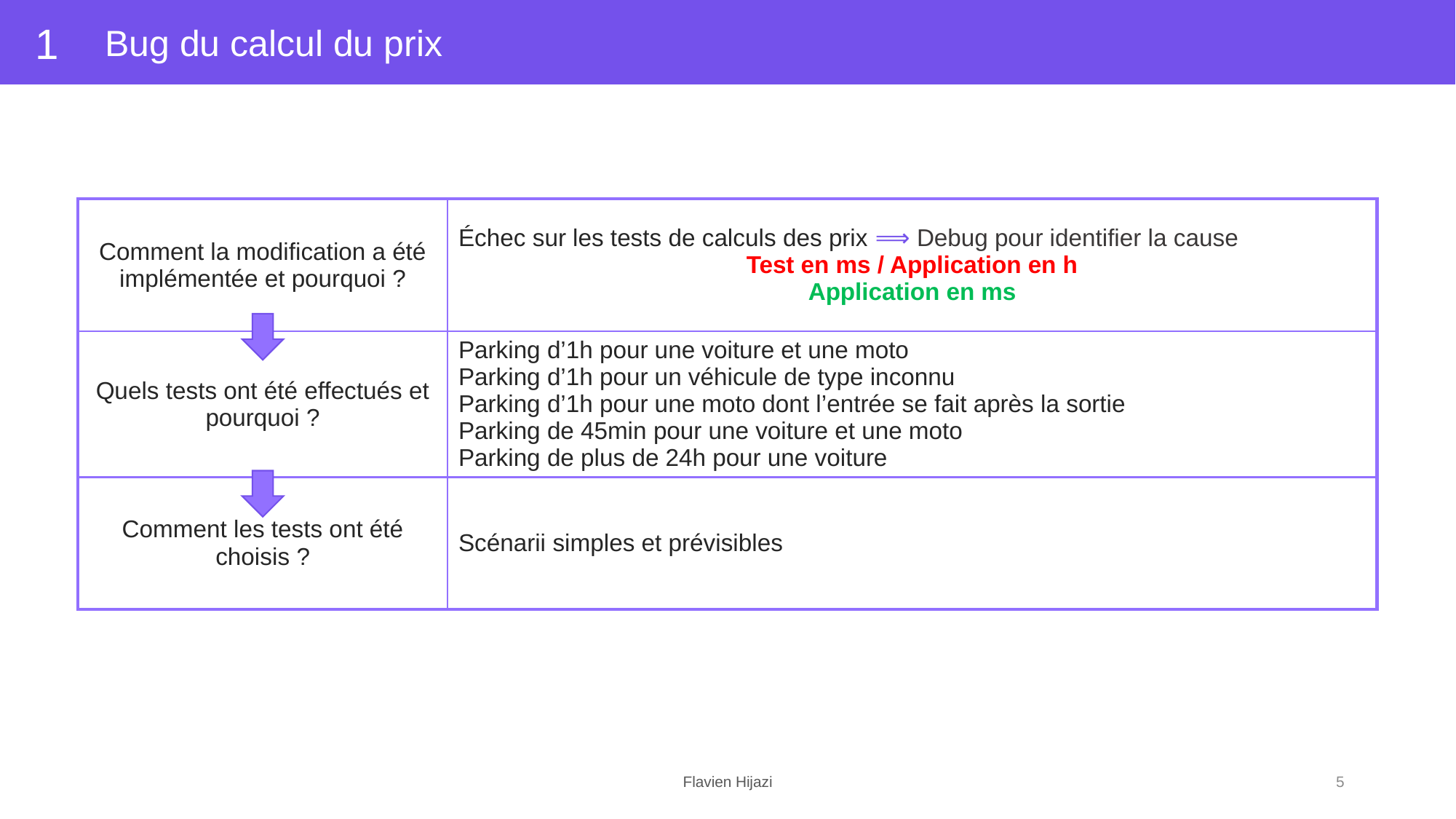

1

Bug du calcul du prix
| Comment la modification a été implémentée et pourquoi ? | Échec sur les tests de calculs des prix ⟹ Debug pour identifier la cause Test en ms / Application en h Application en ms |
| --- | --- |
| Quels tests ont été effectués et pourquoi ? | Parking d’1h pour une voiture et une moto Parking d’1h pour un véhicule de type inconnu Parking d’1h pour une moto dont l’entrée se fait après la sortie Parking de 45min pour une voiture et une moto Parking de plus de 24h pour une voiture |
| Comment les tests ont été choisis ? | Scénarii simples et prévisibles |

Flavien Hijazi
5